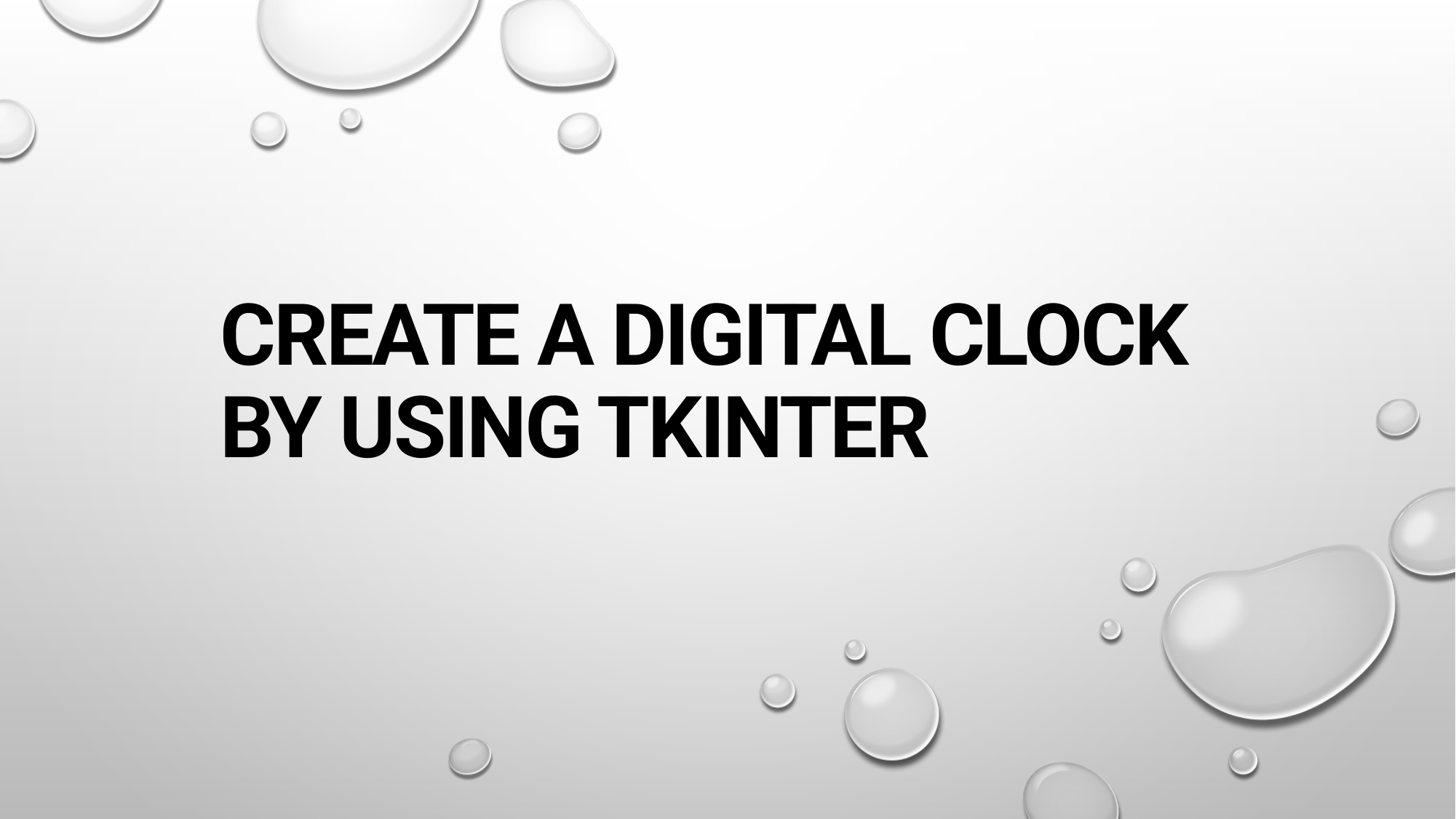

# Create a digital clock by using Tkinter